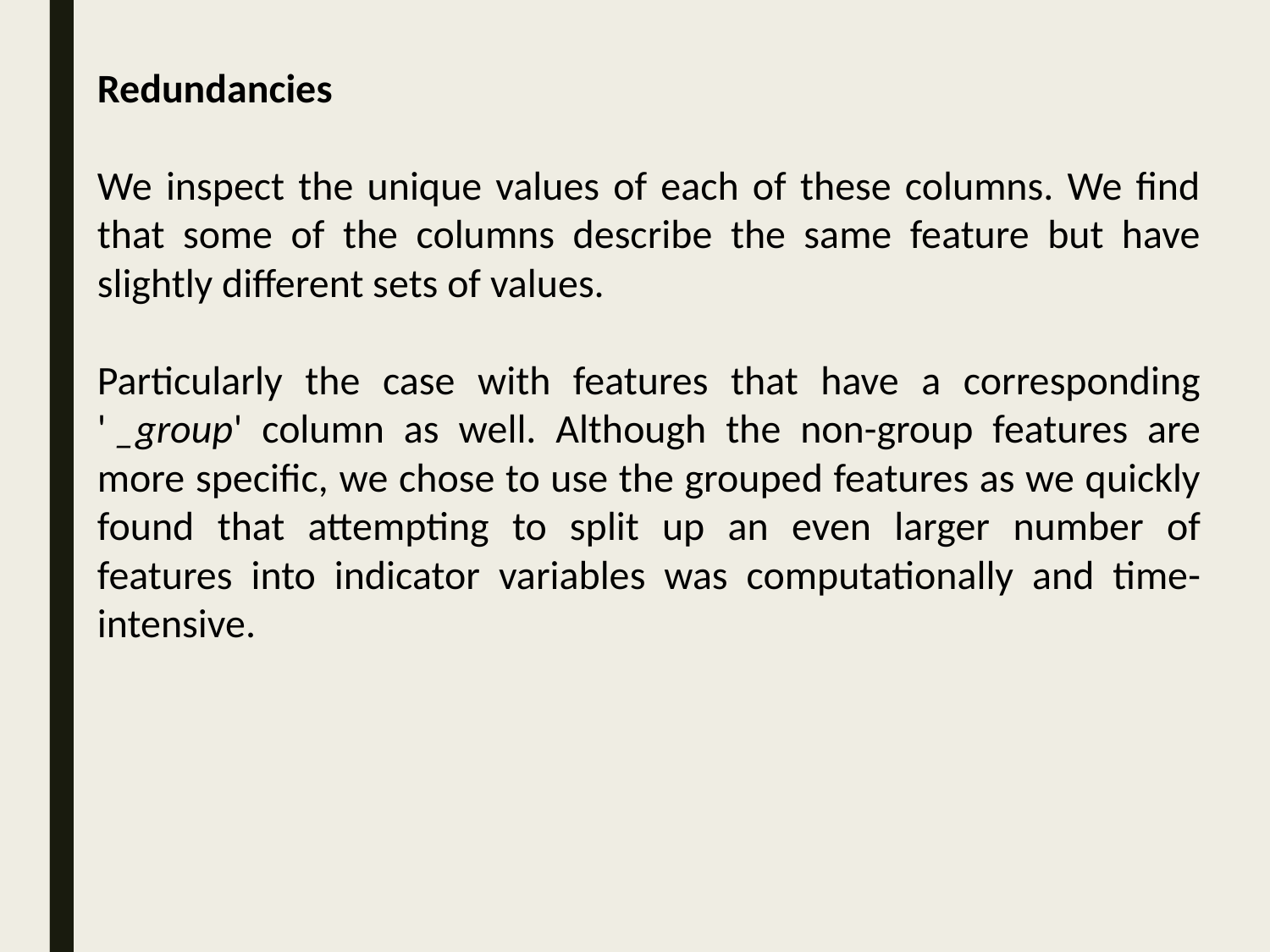

Redundancies

We inspect the unique values of each of these columns. We find that some of the columns describe the same feature but have slightly different sets of values.

Particularly the case with features that have a corresponding ' _group' column as well. Although the non-group features are more specific, we chose to use the grouped features as we quickly found that attempting to split up an even larger number of features into indicator variables was computationally and time-intensive.